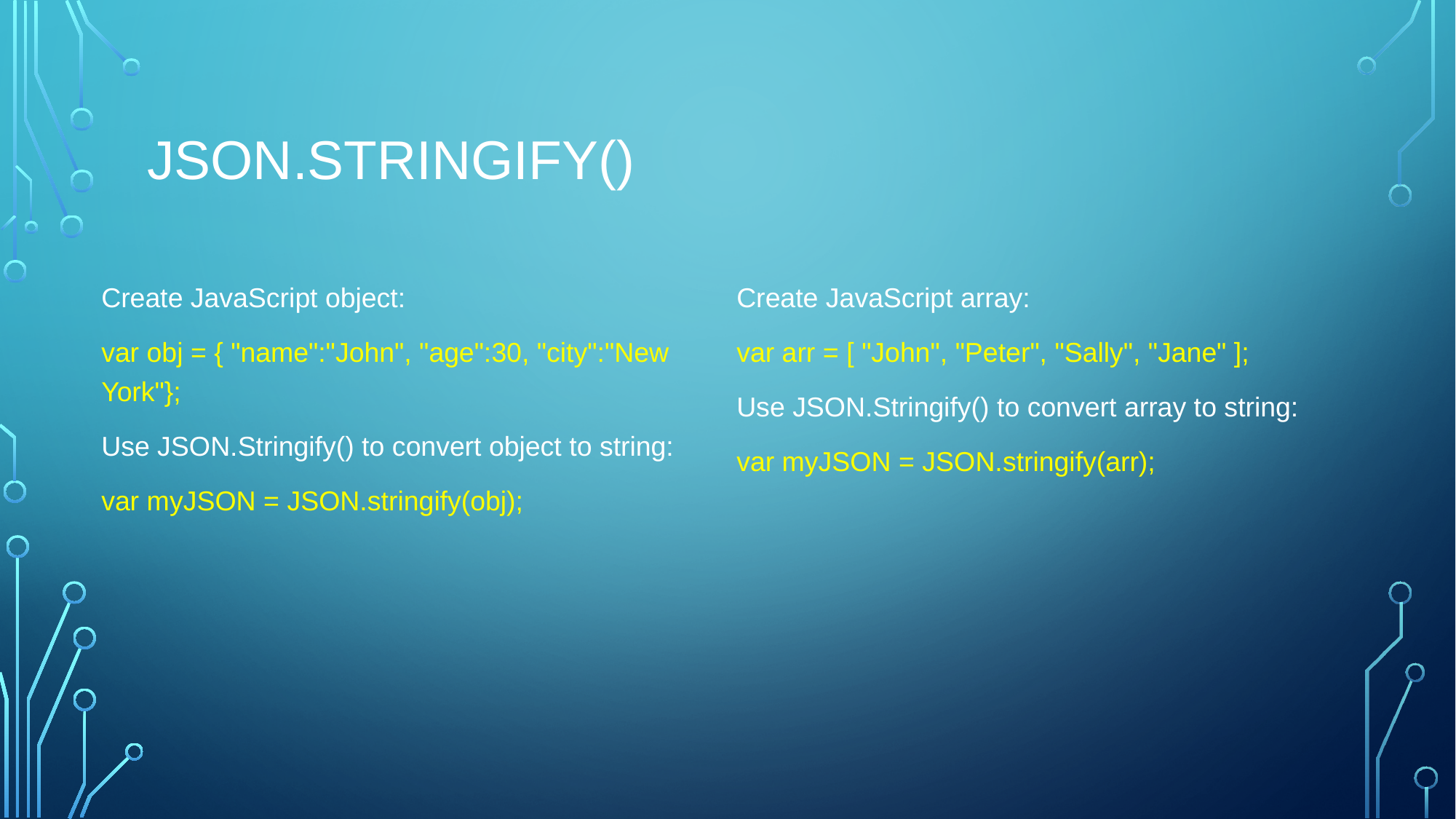

# JSON.STRINGIFY()
Create JavaScript object:
var obj = { "name":"John", "age":30, "city":"New York"};
Use JSON.Stringify() to convert object to string:
var myJSON = JSON.stringify(obj);

Create JavaScript array:
var arr = [ "John", "Peter", "Sally", "Jane" ];
Use JSON.Stringify() to convert array to string:
var myJSON = JSON.stringify(arr);